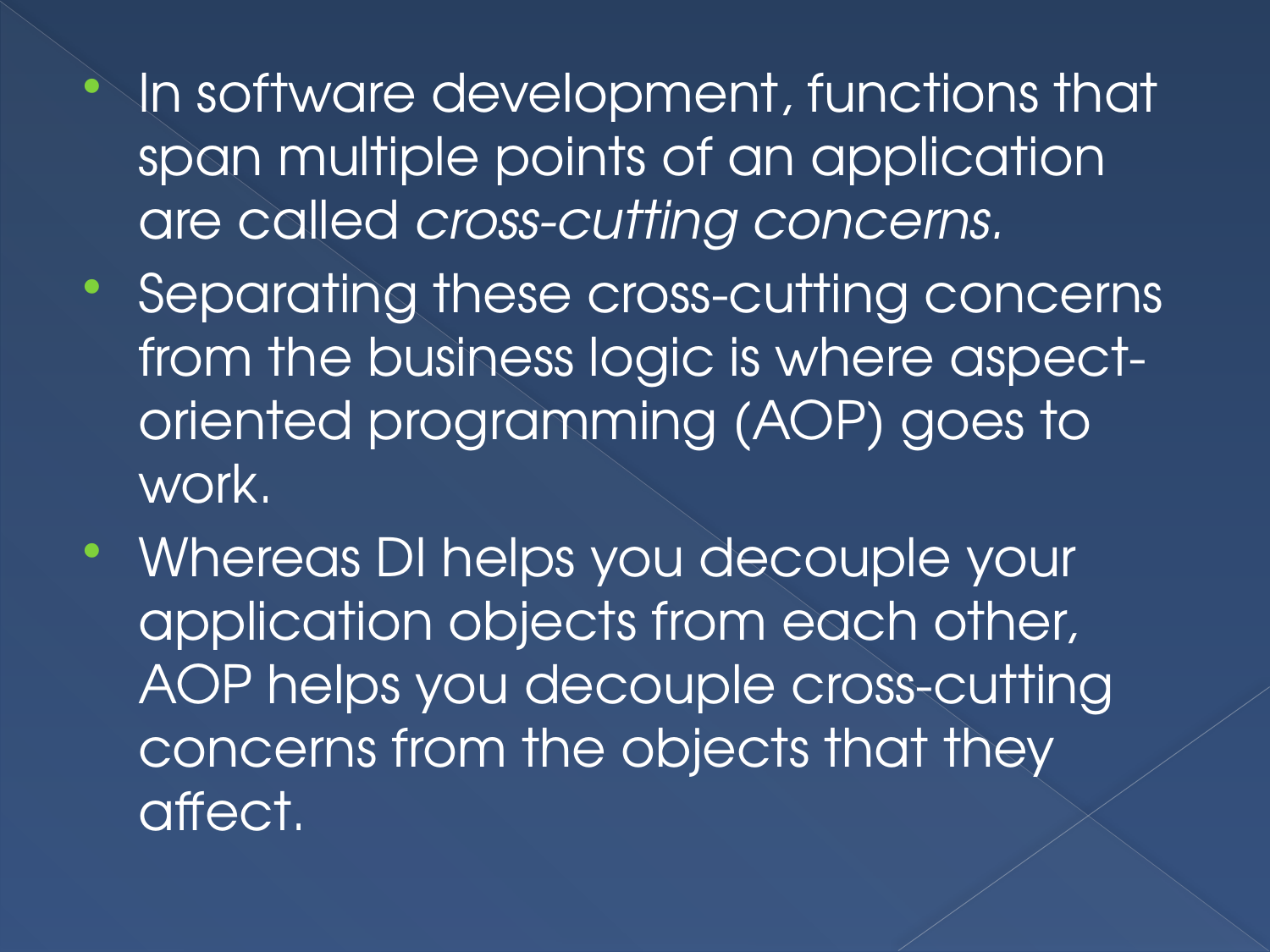

In software development, functions that span multiple points of an application are called cross-cutting concerns.
Separating these cross-cutting concerns from the business logic is where aspect- oriented programming (AOP) goes to work.
Whereas DI helps you decouple your application objects from each other, AOP helps you decouple cross-cutting concerns from the objects that they affect.